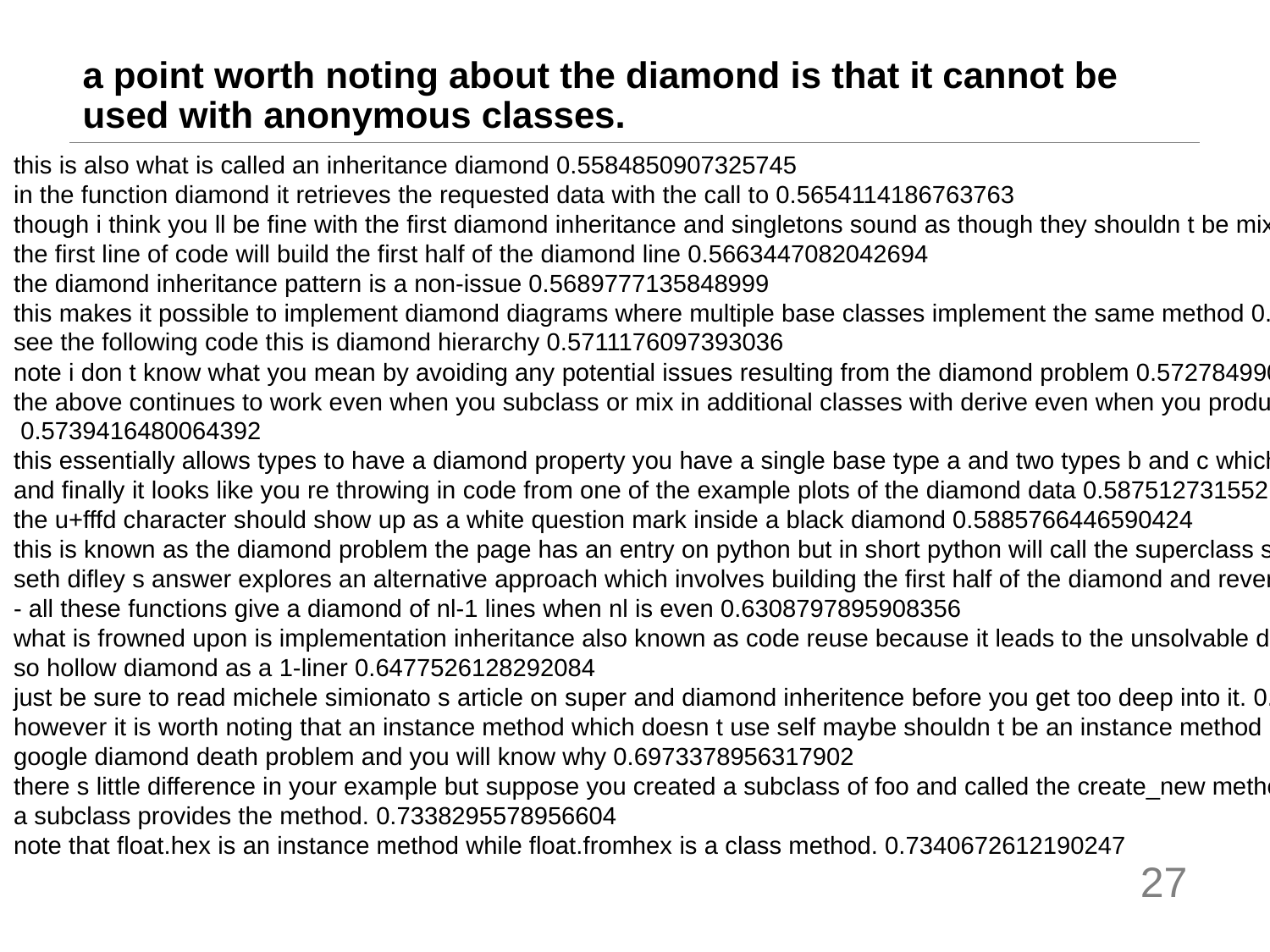

# a point worth noting about the diamond is that it cannot be used with anonymous classes.
this is also what is called an inheritance diamond 0.5584850907325745
in the function diamond it retrieves the requested data with the call to 0.5654114186763763
though i think you ll be fine with the first diamond inheritance and singletons sound as though they shouldn t be mixed 0.5661604702472687
the first line of code will build the first half of the diamond line 0.5663447082042694
the diamond inheritance pattern is a non-issue 0.5689777135848999
this makes it possible to implement diamond diagrams where multiple base classes implement the same method 0.5698494017124176
see the following code this is diamond hierarchy 0.5711176097393036
note i don t know what you mean by avoiding any potential issues resulting from the diamond problem 0.5727849900722504
the above continues to work even when you subclass or mix in additional classes with derive even when you produce a diamond inheritance pattern
 0.5739416480064392
this essentially allows types to have a diamond property you have a single base type a and two types b and c which both derive from a 0.5812439918518066
and finally it looks like you re throwing in code from one of the example plots of the diamond data 0.587512731552124
the u+fffd character should show up as a white question mark inside a black diamond 0.5885766446590424
this is known as the diamond problem the page has an entry on python but in short python will call the superclass s methods from left to right 0.5947217345237732
seth difley s answer explores an alternative approach which involves building the first half of the diamond and reversing it to obtain the second half 0.6198725402355194
- all these functions give a diamond of nl-1 lines when nl is even 0.6308797895908356
what is frowned upon is implementation inheritance also known as code reuse because it leads to the unsolvable diamond problem 0.6309948563575745
so hollow diamond as a 1-liner 0.6477526128292084
just be sure to read michele simionato s article on super and diamond inheritence before you get too deep into it. 0.6587908267974854
however it is worth noting that an instance method which doesn t use self maybe shouldn t be an instance method at all . 0.6711882650852203
google diamond death problem and you will know why 0.6973378956317902
there s little difference in your example but suppose you created a subclass of foo and called the create_new method on the subclass. 0.7327158153057098
a subclass provides the method. 0.7338295578956604
note that float.hex is an instance method while float.fromhex is a class method. 0.7340672612190247

27